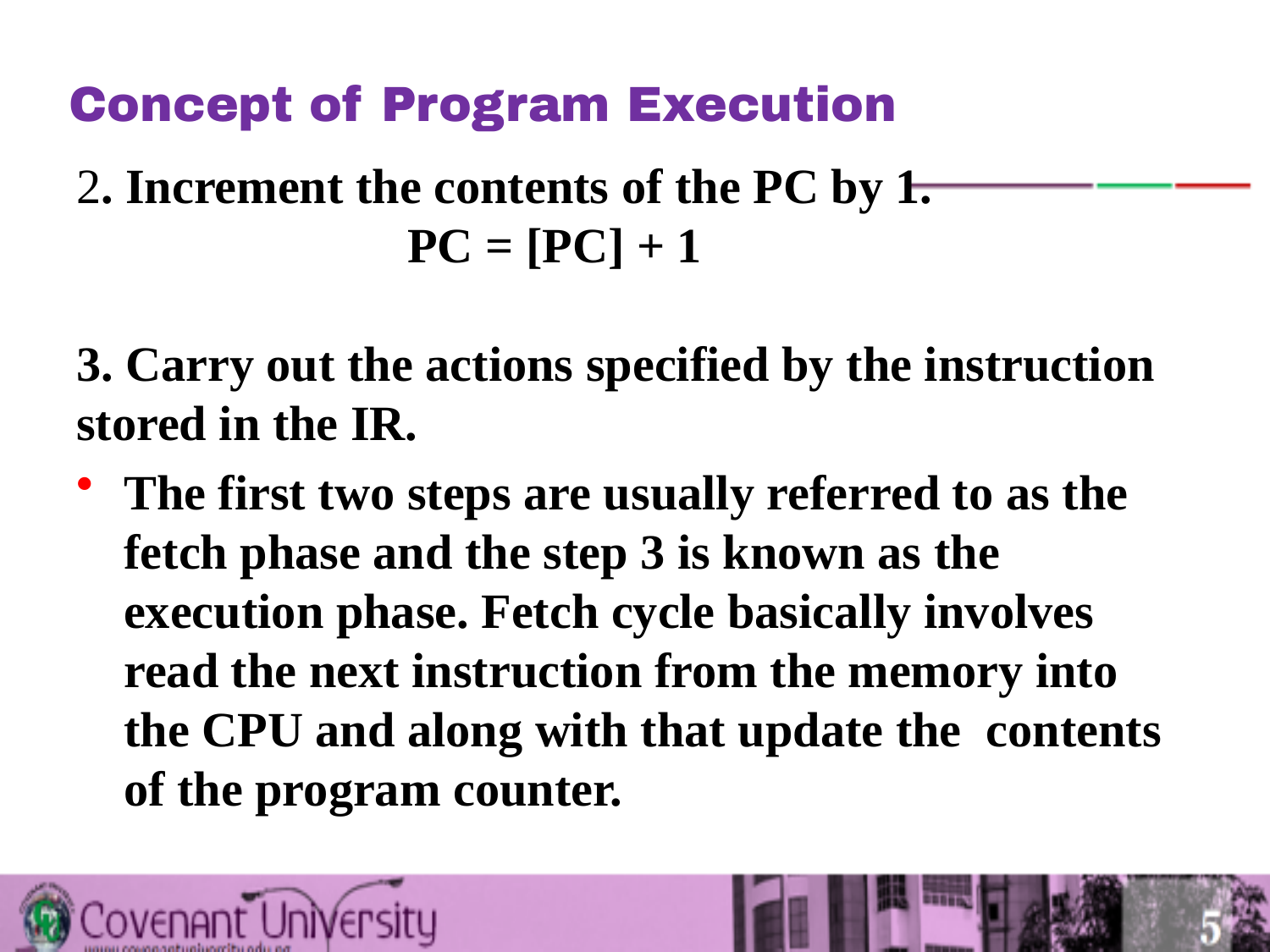

# Concept of Program Execution
2. Increment the contents of the PC by 1.
                           PC = [PC] + 1
3. Carry out the actions specified by the instruction stored in the IR.
The first two steps are usually referred to as the fetch phase and the step 3 is known as the execution phase. Fetch cycle basically involves read the next instruction from the memory into the CPU and along with that update the  contents of the program counter.